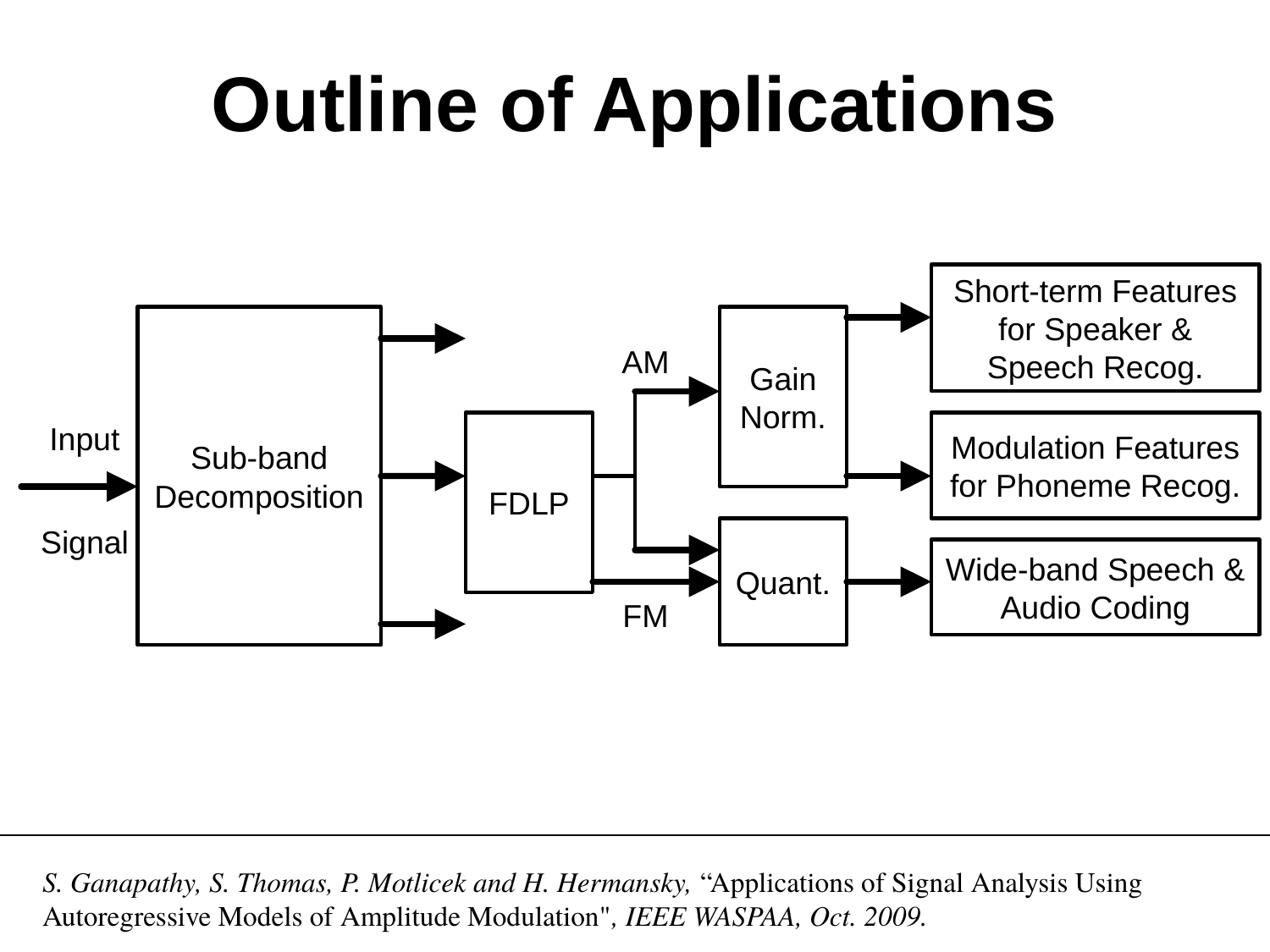

# Outline of Applications
Short-term Features for Speaker & Speech Recog.
Sub-band
Decomposition
Gain
Norm.
AM
Input
FDLP
Modulation Features for Phoneme Recog.
Signal
Quant.
Wide-band Speech & Audio Coding
FM
S. Ganapathy, S. Thomas, P. Motlicek and H. Hermansky, “Applications of Signal Analysis Using Autoregressive Models of Amplitude Modulation", IEEE WASPAA, Oct. 2009.